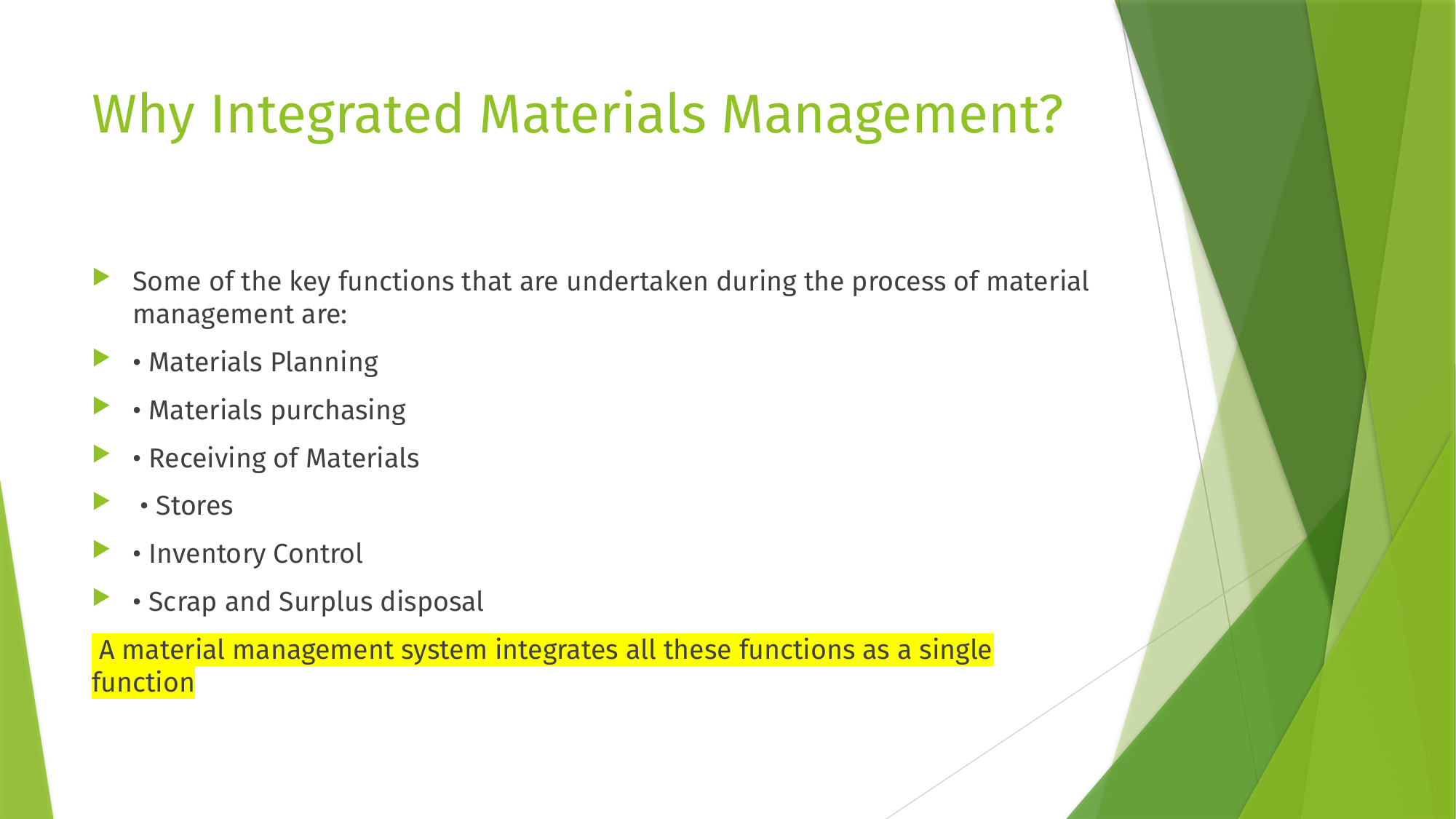

# Why Integrated Materials Management?
Some of the key functions that are undertaken during the process of material management are:
• Materials Planning
• Materials purchasing
• Receiving of Materials
 • Stores
• Inventory Control
• Scrap and Surplus disposal
 A material management system integrates all these functions as a single function